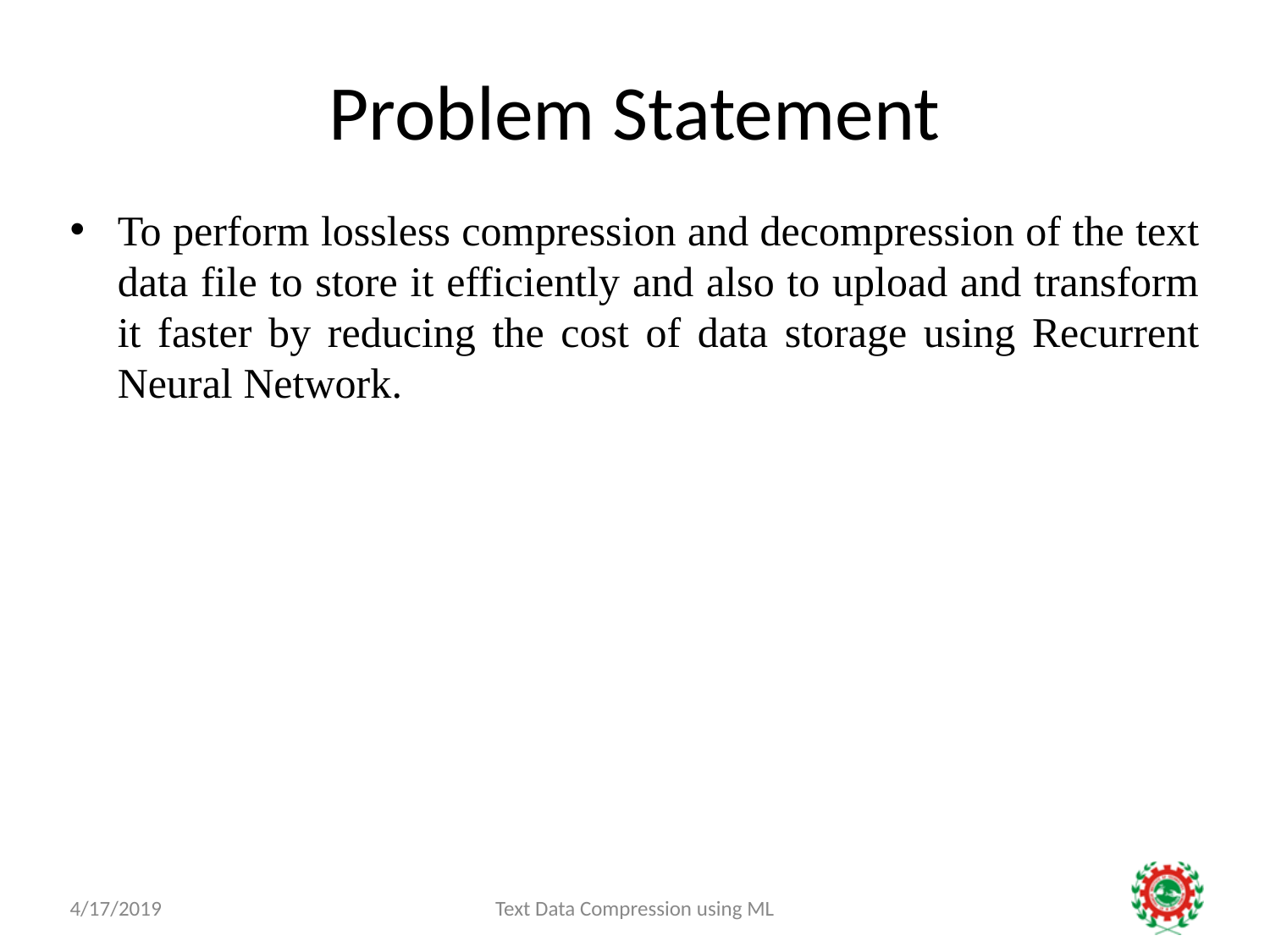

# Problem Statement
To perform lossless compression and decompression of the text data file to store it efficiently and also to upload and transform it faster by reducing the cost of data storage using Recurrent Neural Network.
4/17/2019
Text Data Compression using ML
7